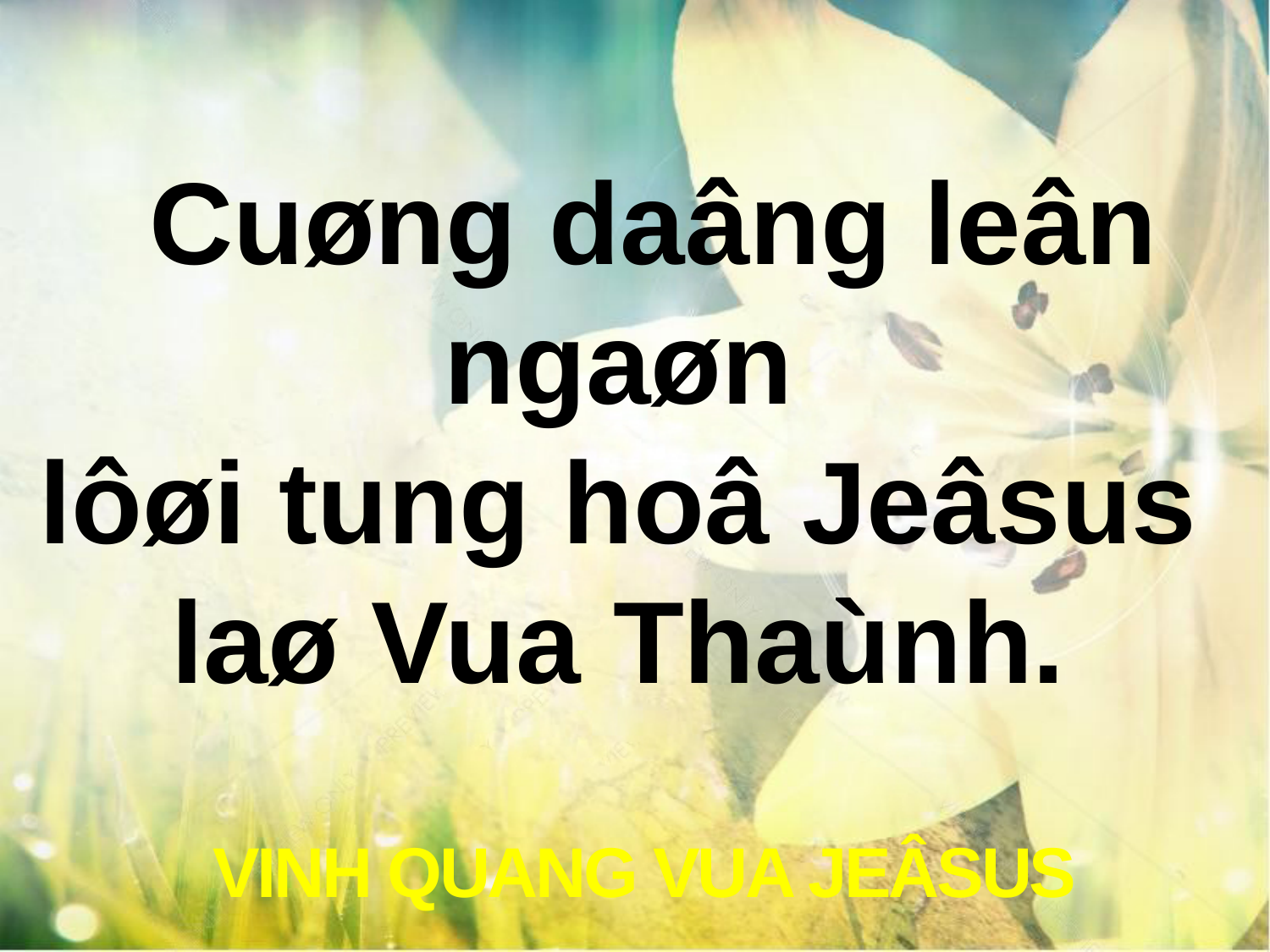

Cuøng daâng leân ngaøn
lôøi tung hoâ Jeâsus
laø Vua Thaùnh.
 VINH QUANG VUA JEÂSUS